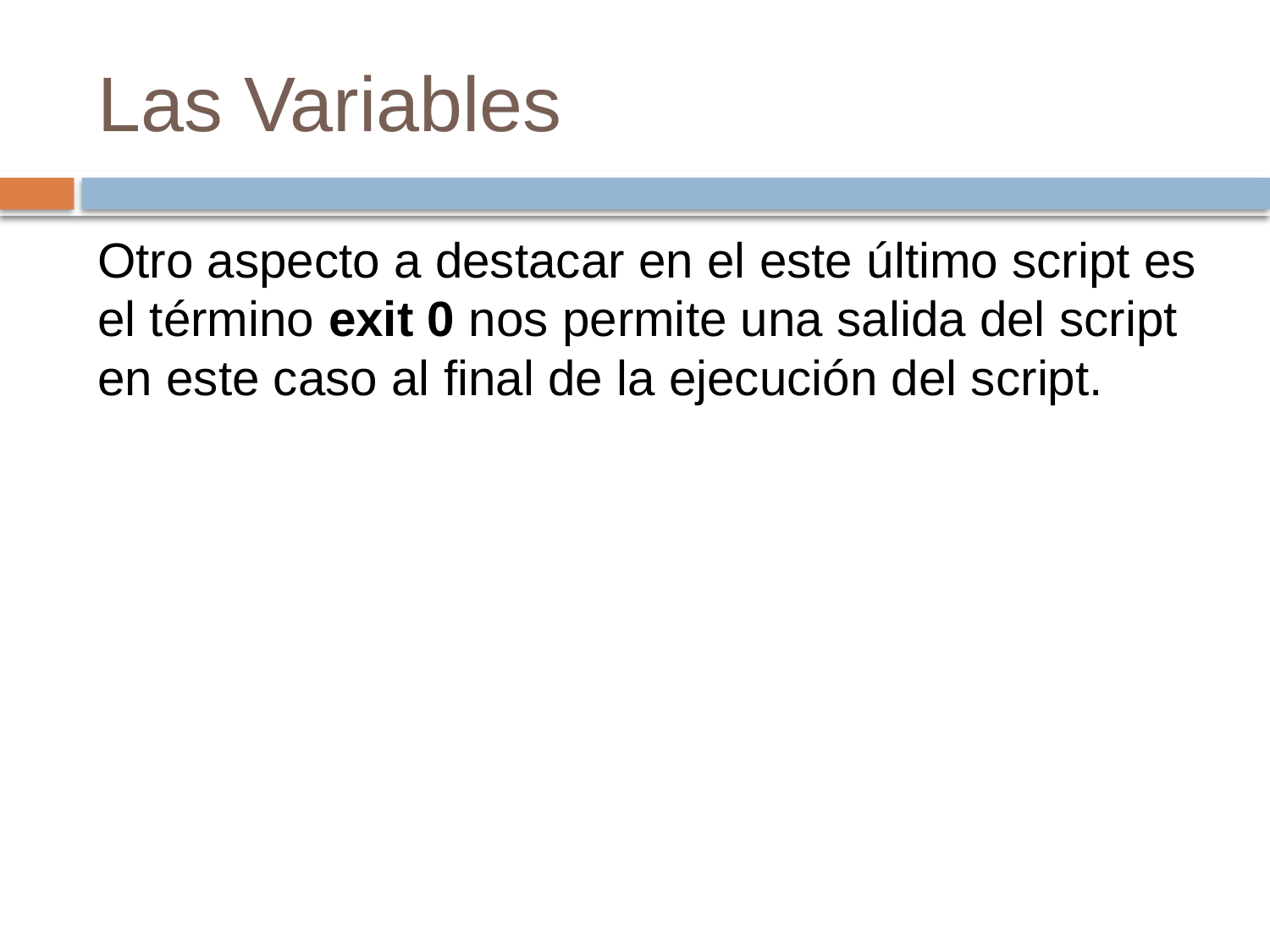

# Las Variables
Otro aspecto a destacar en el este último script es el término exit 0 nos permite una salida del script en este caso al final de la ejecución del script.